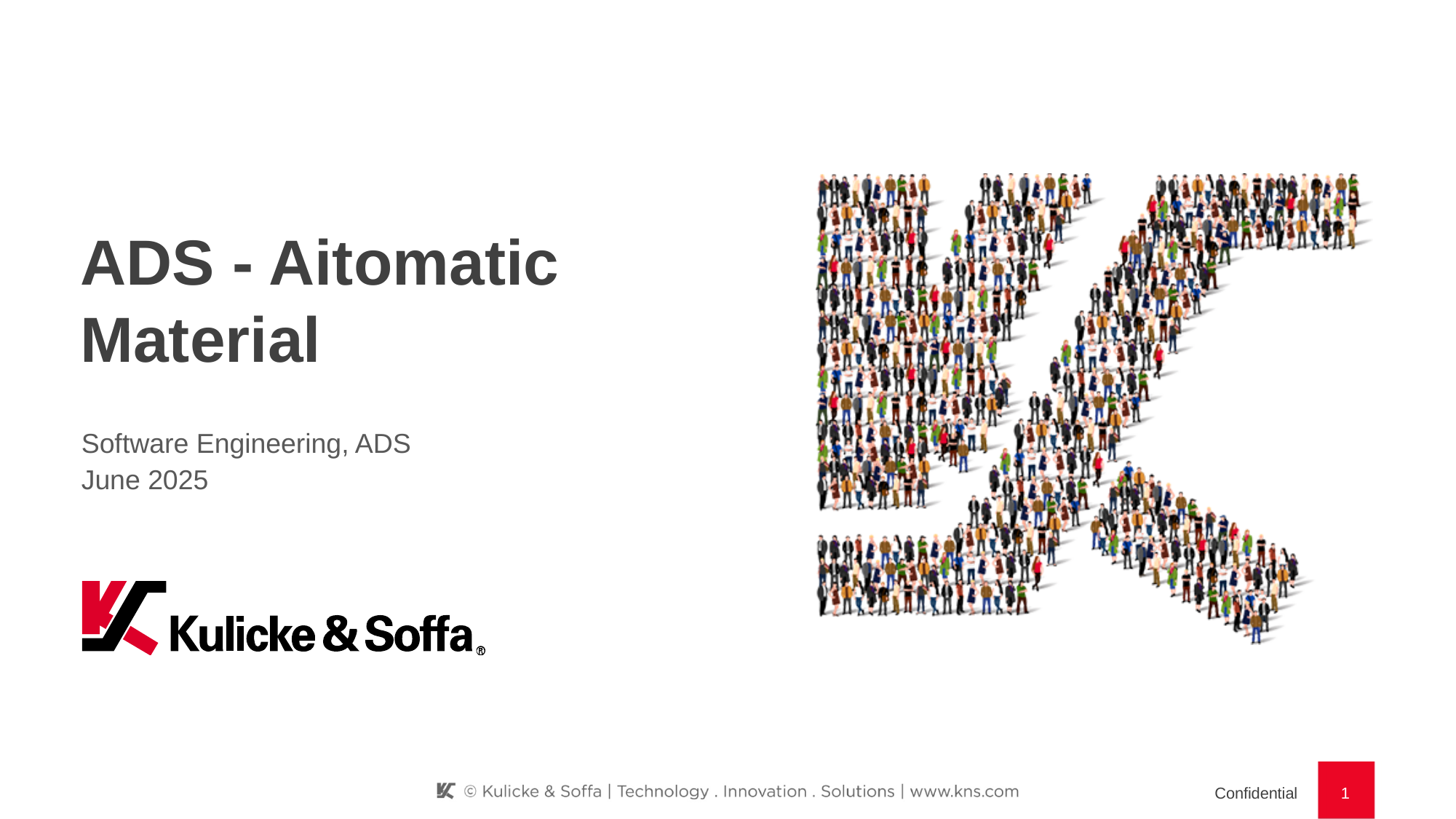

# ADS - Aitomatic Material
Software Engineering, ADS
June 2025
Confidential
1